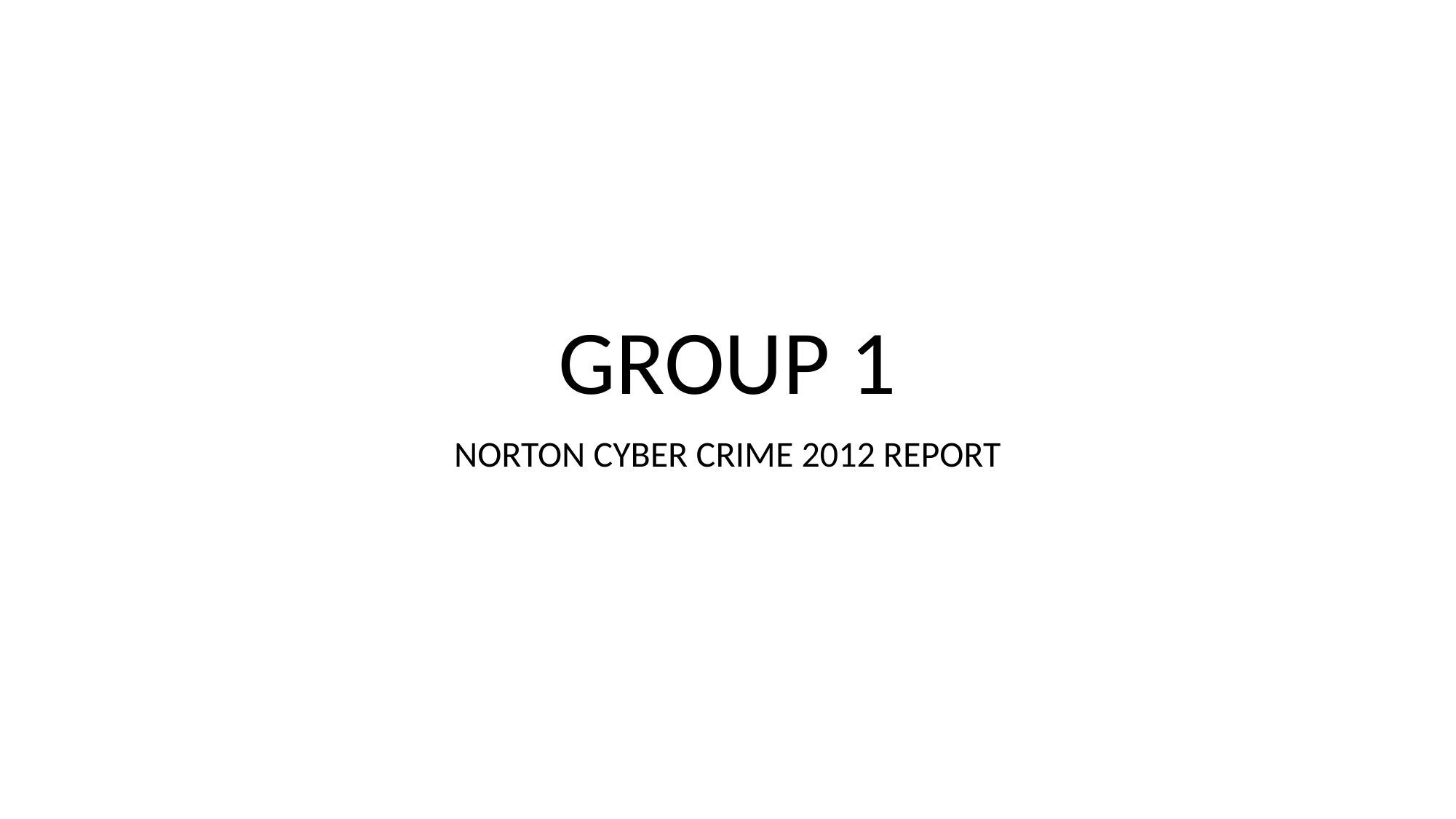

# GROUP 1
NORTON CYBER CRIME 2012 REPORT